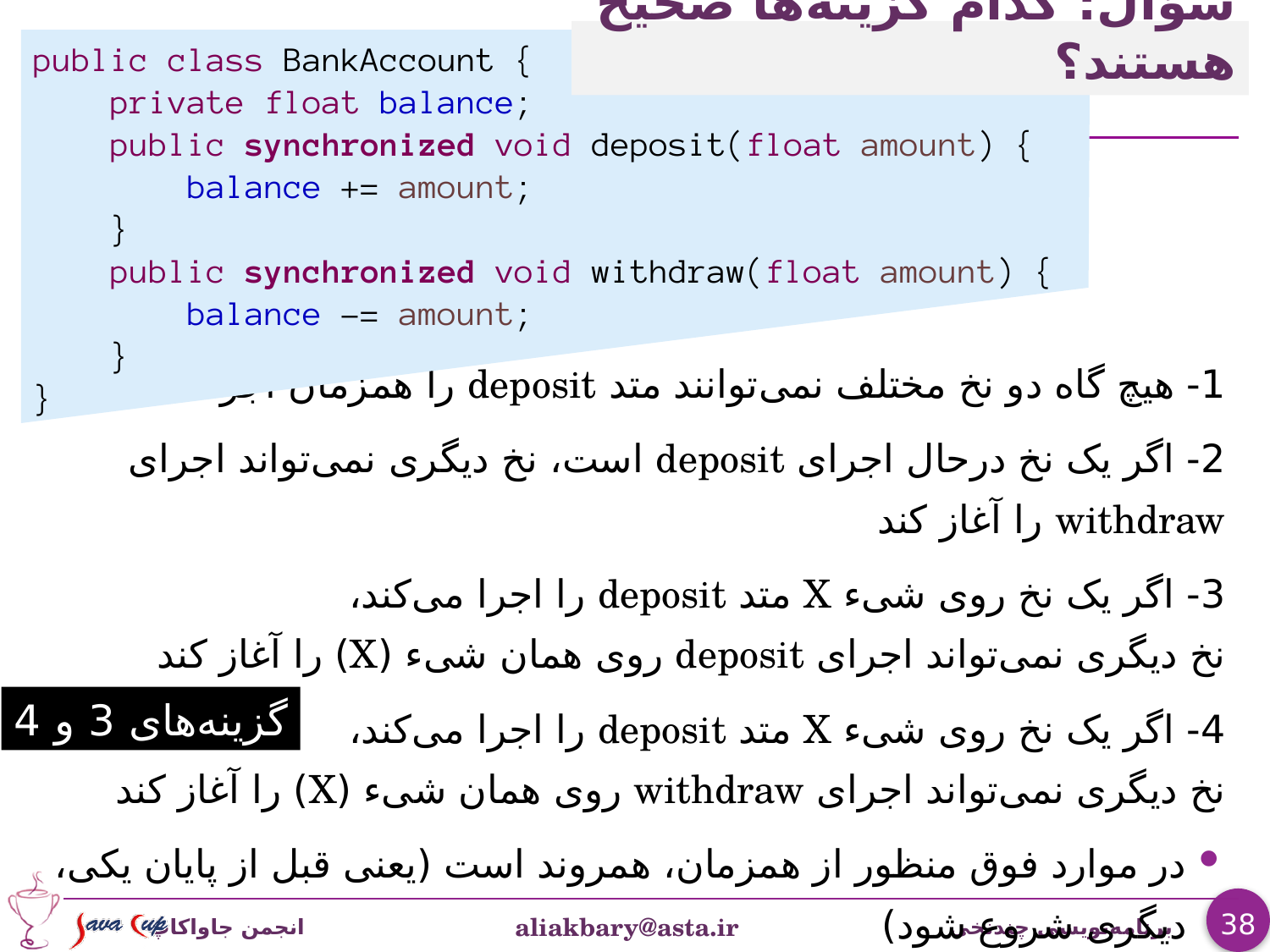

# سؤال: کدام گزینه‌ها صحیح هستند؟
public class BankAccount {
    private float balance;
    public synchronized void deposit(float amount) {
        balance += amount;
    }
    public synchronized void withdraw(float amount) {
        balance -= amount;
    }
}

1- هیچ گاه دو نخ مختلف نمی‌توانند متد deposit را همزمان اجرا کنند
2- اگر یک نخ درحال اجرای deposit است، نخ دیگری نمی‌تواند اجرای withdraw را آغاز کند
3- اگر یک نخ روی شیء X متد deposit را اجرا می‌کند،
نخ دیگری نمی‌تواند اجرای deposit روی همان شیء (X) را آغاز کند
4- اگر یک نخ روی شیء X متد deposit را اجرا می‌کند،
نخ دیگری نمی‌تواند اجرای withdraw روی همان شیء (X) را آغاز کند
در موارد فوق منظور از همزمان، همروند است (یعنی قبل از پایان یکی، دیگری شروع شود)
گزینه‌های 3 و 4